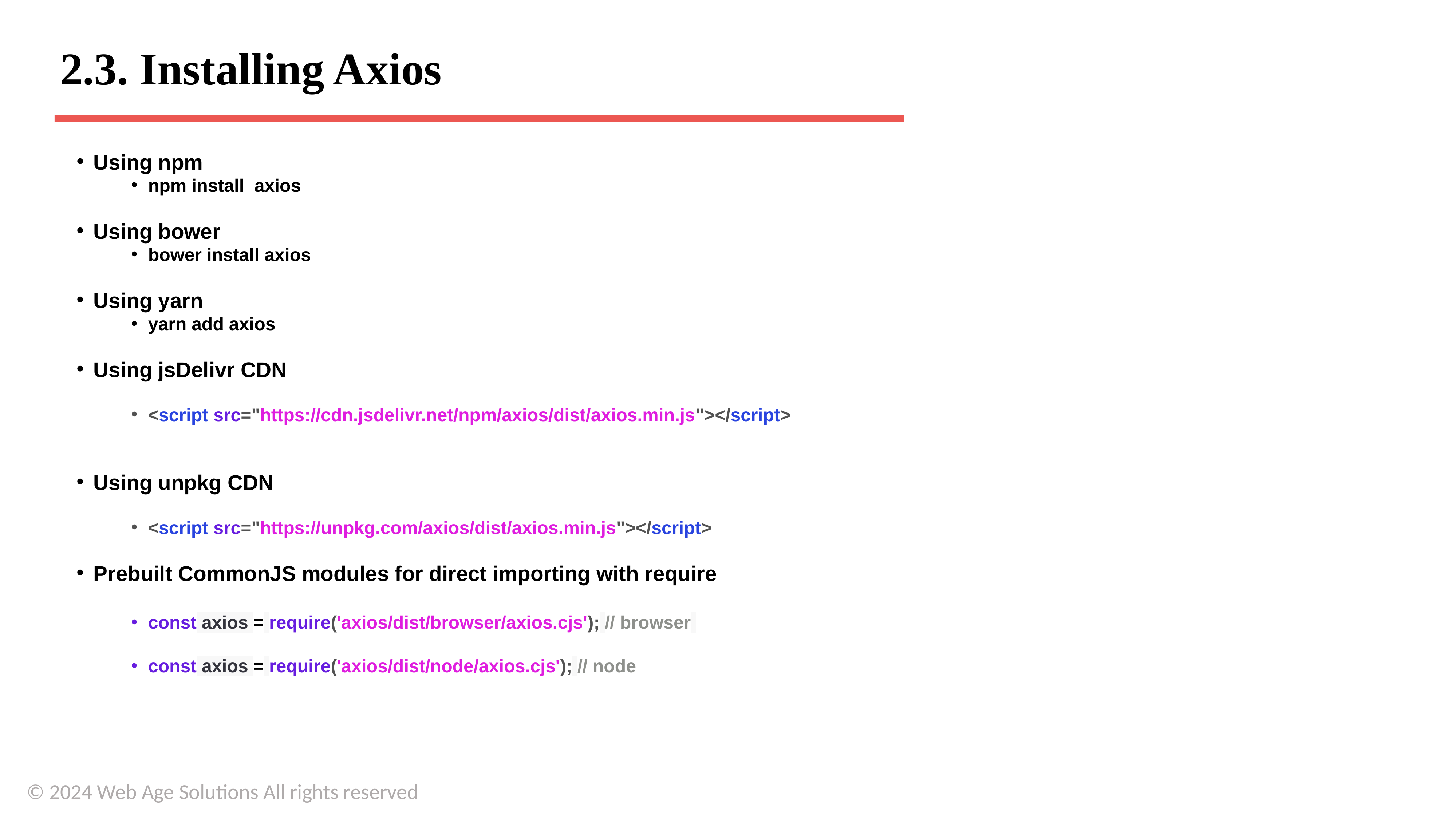

# 2.3. Installing Axios

Using npm
npm install  axios

Using bower
bower install axios

Using yarn
yarn add axios

Using jsDelivr CDN

<script src="https://cdn.jsdelivr.net/npm/axios/dist/axios.min.js"></script>

Using unpkg CDN

<script src="https://unpkg.com/axios/dist/axios.min.js"></script>

Prebuilt CommonJS modules for direct importing with require

const axios = require('axios/dist/browser/axios.cjs'); // browser

const axios = require('axios/dist/node/axios.cjs'); // node
© 2024 Web Age Solutions All rights reserved